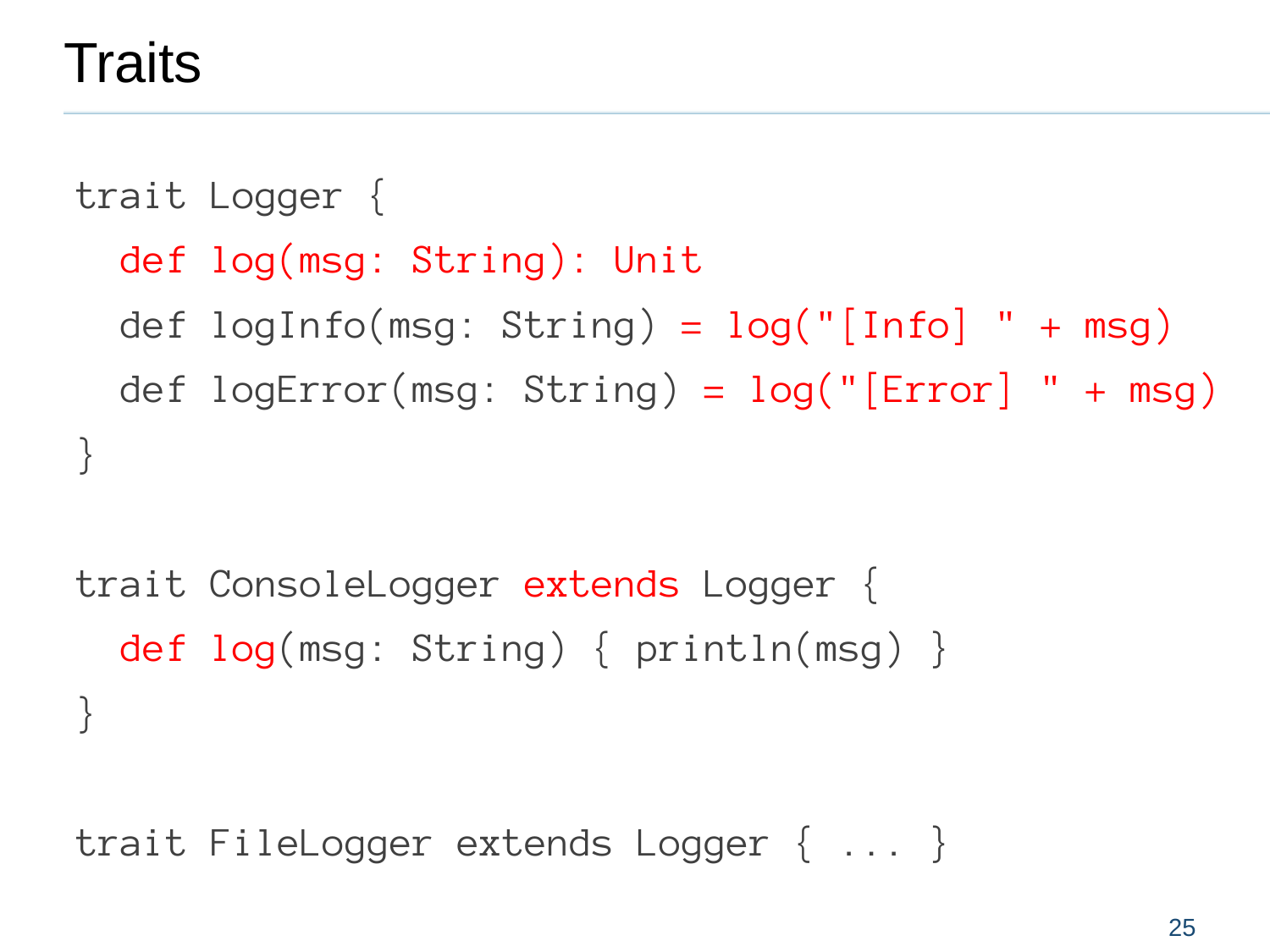

# Traits
trait Logger {
  def log(msg: String): Unit
  def logInfo(msg: String) = log("[Info] " + msg)
  def logError(msg: String) = log("[Error] " + msg)
}

trait ConsoleLogger extends Logger {
  def log(msg: String) { println(msg) }
}

trait FileLogger extends Logger { ... }

25